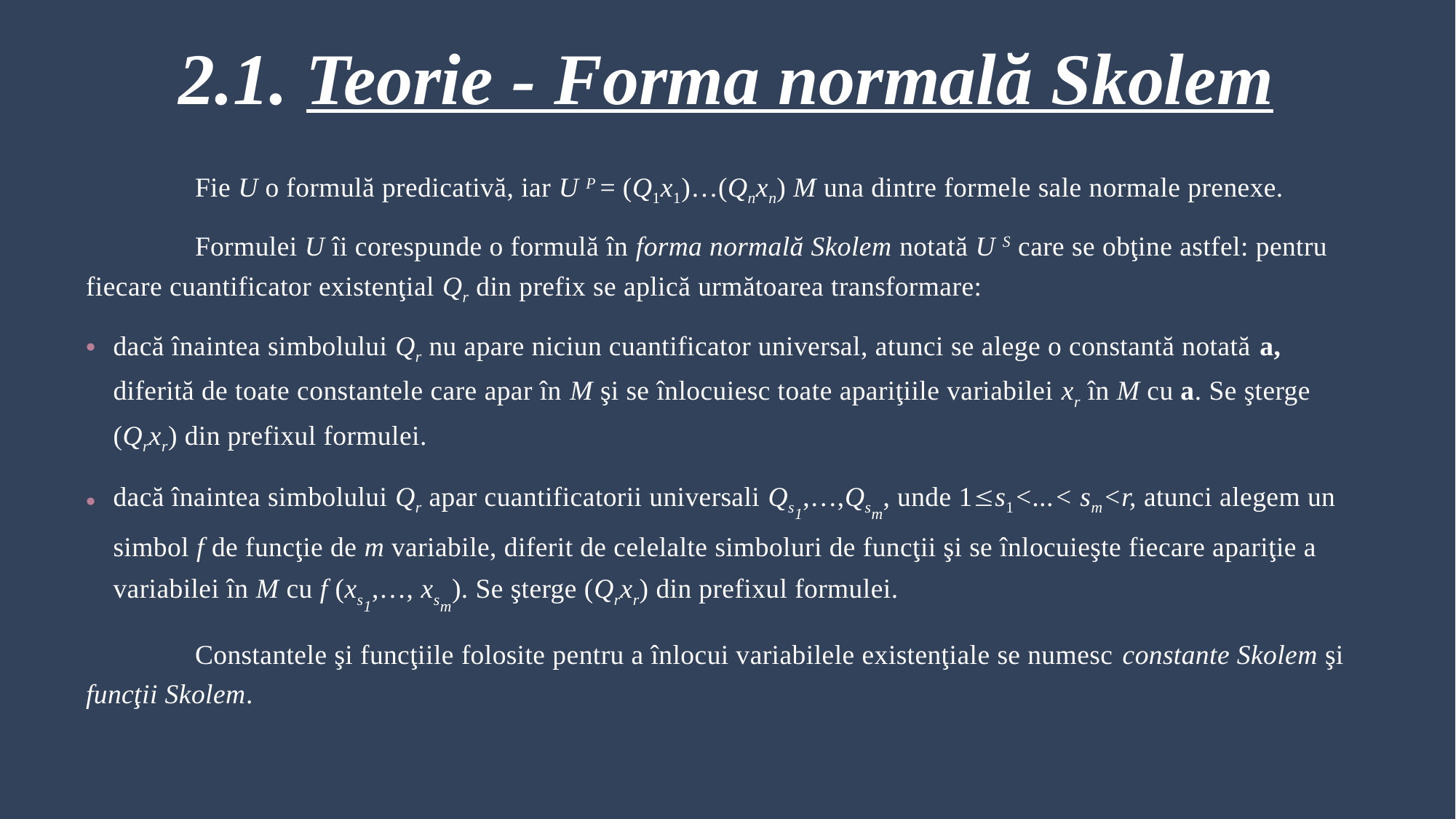

# 2.1. Teorie - Forma normală Skolem
	Fie U o formulă predicativă, iar U P = (Q1x1)…(Qnxn) M una dintre formele sale normale prenexe.
	Formulei U îi corespunde o formulă în forma normală Skolem notată U S care se obţine astfel: pentru fiecare cuantificator existenţial Qr din prefix se aplică următoarea transformare:
dacă înaintea simbolului Qr nu apare niciun cuantificator universal, atunci se alege o constantă notată a, diferită de toate constantele care apar în M şi se înlocuiesc toate apariţiile variabilei xr în M cu a. Se şterge (Qrxr) din prefixul formulei.
dacă înaintea simbolului Qr apar cuantificatorii universali Qs1,…,Qsm, unde 1≤s1<...< sm<r, atunci alegem un simbol f de funcţie de m variabile, diferit de celelalte simboluri de funcţii şi se înlocuieşte fiecare apariţie a variabilei în M cu f (xs1,…, xsm). Se şterge (Qrxr) din prefixul formulei.
	Constantele şi funcţiile folosite pentru a înlocui variabilele existenţiale se numesc constante Skolem şi funcţii Skolem.